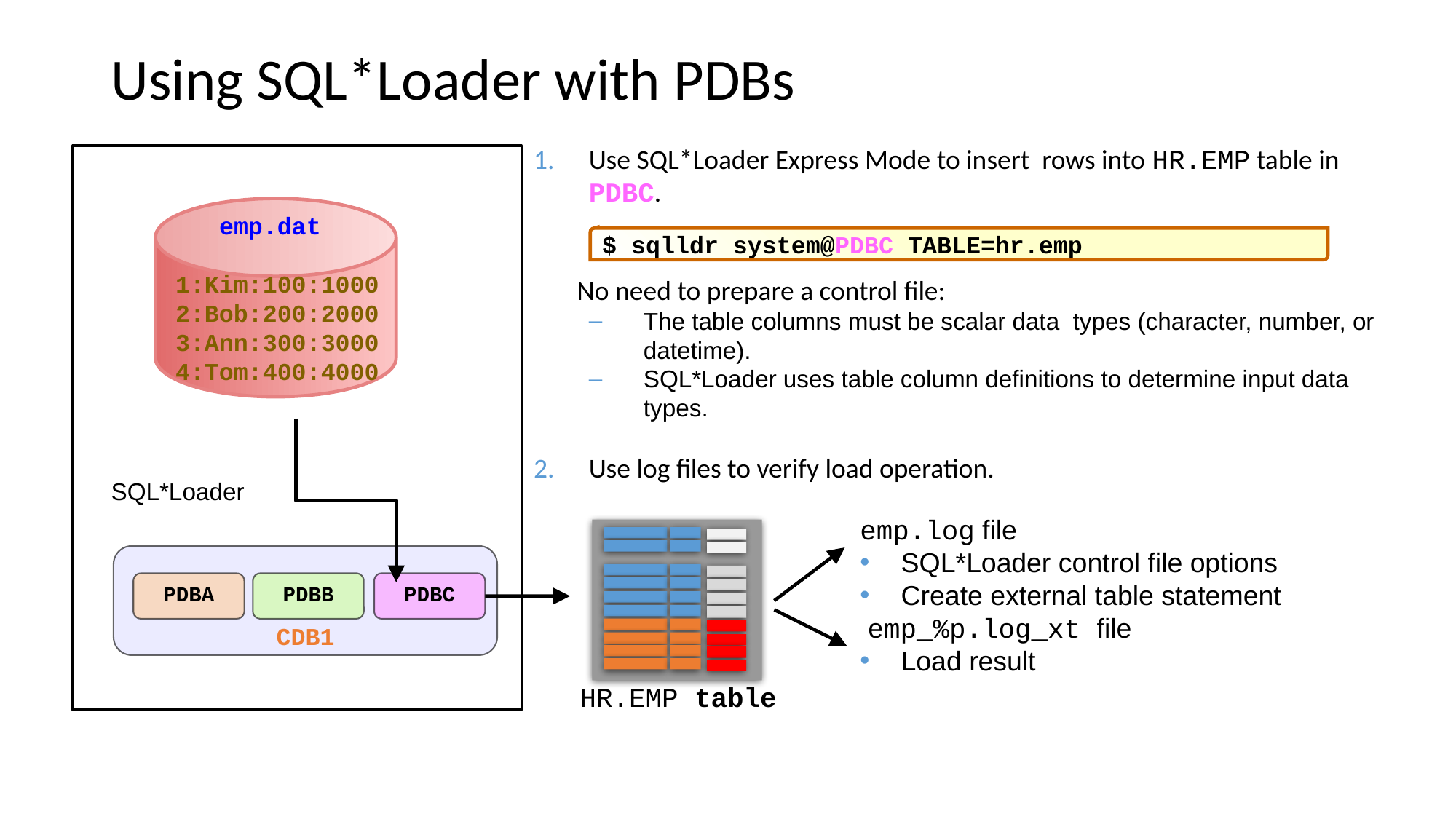

# Using SQL*Loader with PDBs
Use SQL*Loader Express Mode to insert  rows into HR.EMP table in PDBC.

       No need to prepare a control file:
The table columns must be scalar data  types (character, number, or datetime).
SQL*Loader uses table column definitions to determine input data types.

Use log files to verify load operation.

   emp.dat

1:Kim:100:1000
2:Bob:200:2000
3:Ann:300:3000
4:Tom:400:4000
$ sqlldr system@PDBC TABLE=hr.emp
SQL*Loader
emp.log file
  SQL*Loader control file options
  Create external table statement
 emp_%p.log_xt file
  Load result

CDB1

PDBA
PDBB
PDBC

HR.EMP table